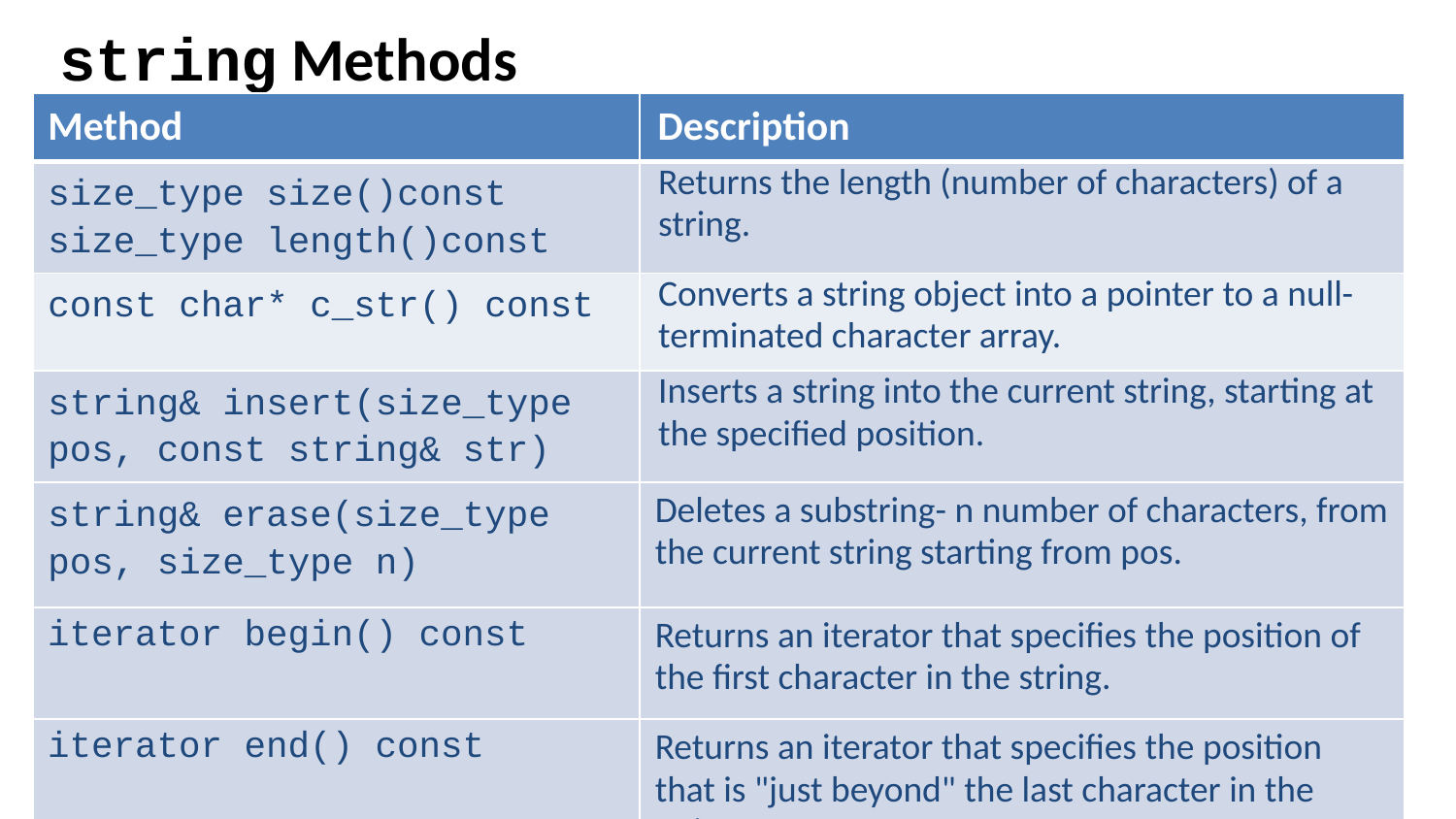

string Methods
| Method | Description |
| --- | --- |
| size\_type size()const size\_type length()const | Returns the length (number of characters) of a string. |
| const char\* c\_str() const | Converts a string object into a pointer to a null-terminated character array. |
| string& insert(size\_type pos, const string& str) | Inserts a string into the current string, starting at the specified position. |
| string& erase(size\_type pos, size\_type n) | Deletes a substring- n number of characters, from the current string starting from pos. |
| iterator begin() const | Returns an iterator that specifies the position of the first character in the string. |
| iterator end() const | Returns an iterator that specifies the position that is "just beyond" the last character in the string. |